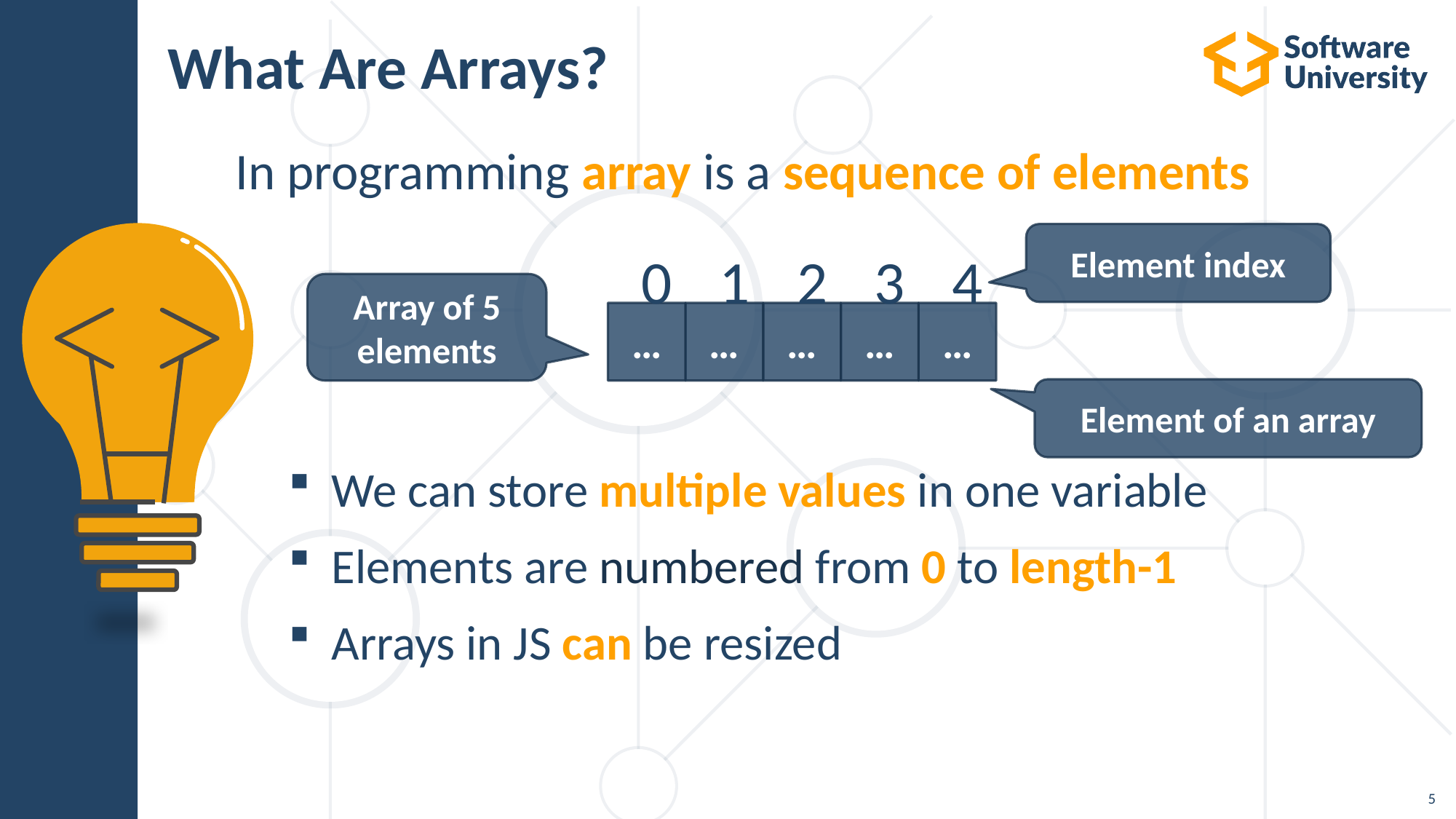

# What Are Arrays?
In programming array is a sequence of elements

We can store multiple values in one variable
Elements are numbered from 0 to length-1
Arrays in JS can be resized
2
4
0
1
3
…
…
…
…
…
Element index
Array of 5 elements
Element of an array
5